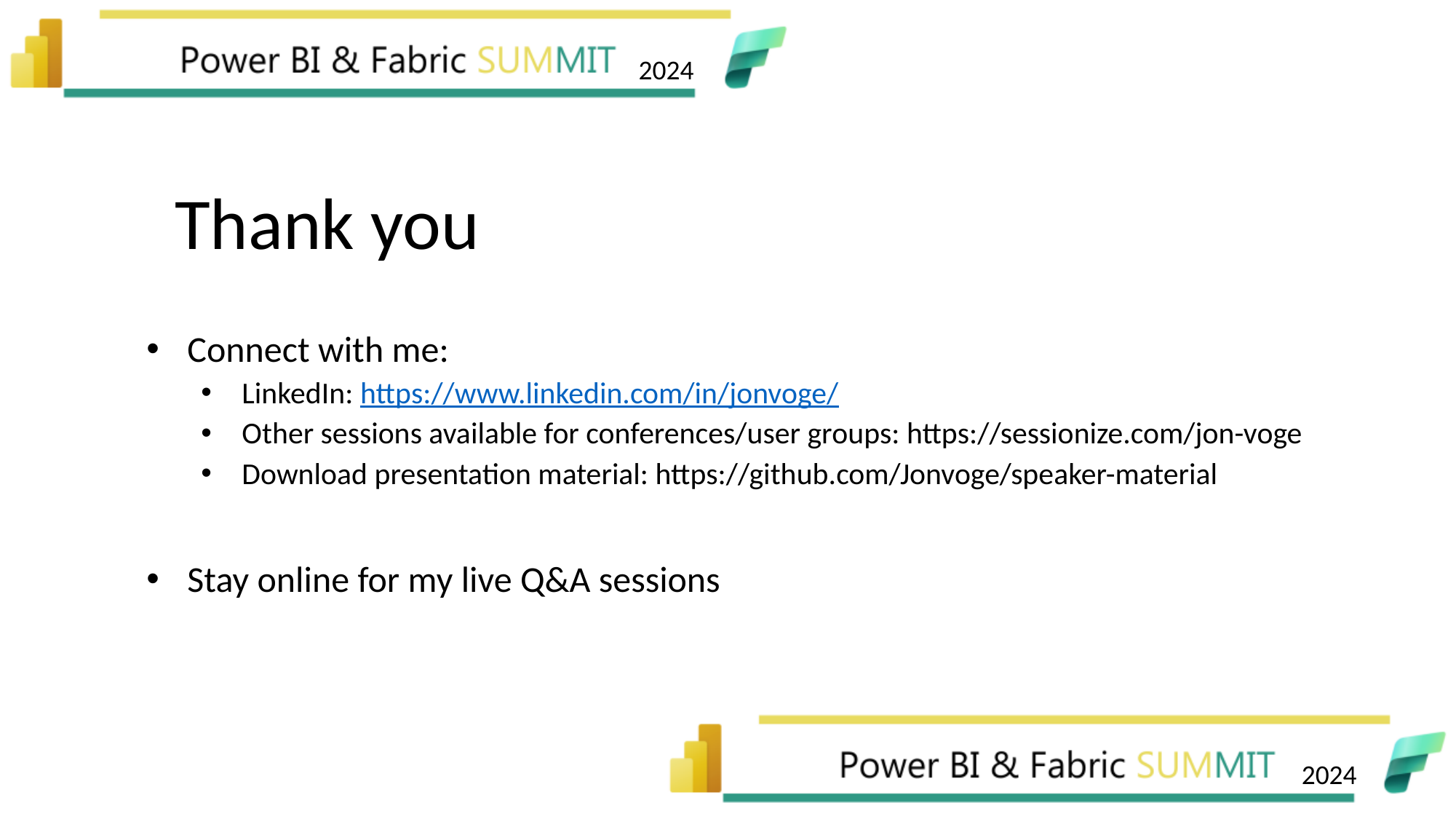

# Thank you

Connect with me:
LinkedIn: https://www.linkedin.com/in/jonvoge/
Other sessions available for conferences/user groups: https://sessionize.com/jon-voge
Download presentation material: https://github.com/Jonvoge/speaker-material

Stay online for my live Q&A sessions